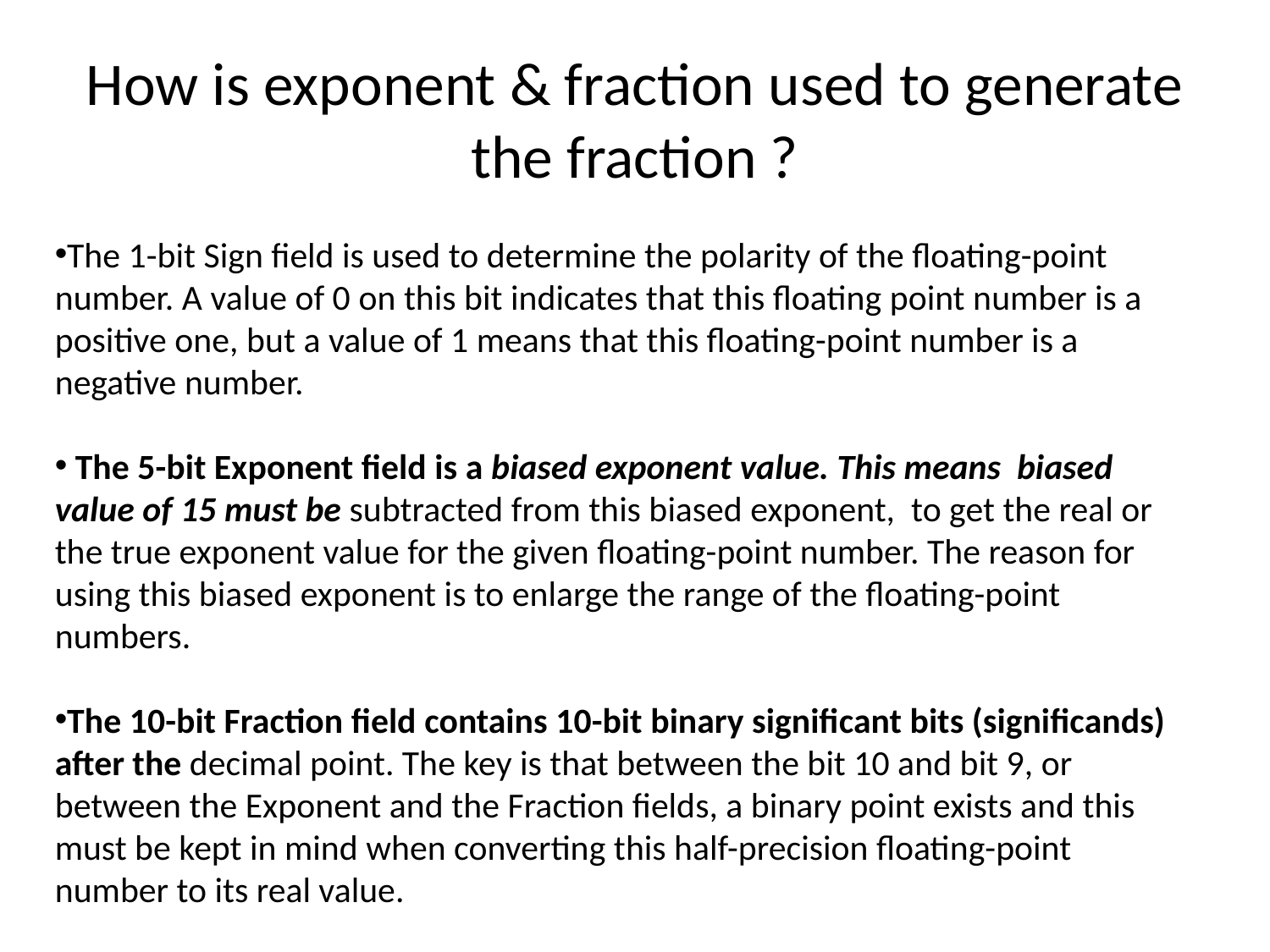

# How is exponent & fraction used to generate the fraction ?
The 1-bit Sign field is used to determine the polarity of the floating-point number. A value of 0 on this bit indicates that this floating point number is a positive one, but a value of 1 means that this floating-point number is a negative number.

 The 5-bit Exponent field is a biased exponent value. This means  biased value of 15 must be subtracted from this biased exponent,  to get the real or the true exponent value for the given floating-point number. The reason for using this biased exponent is to enlarge the range of the floating-point numbers.

The 10-bit Fraction field contains 10-bit binary significant bits (significands) after the decimal point. The key is that between the bit 10 and bit 9, or between the Exponent and the Fraction fields, a binary point exists and this must be kept in mind when converting this half-precision floating-point number to its real value.